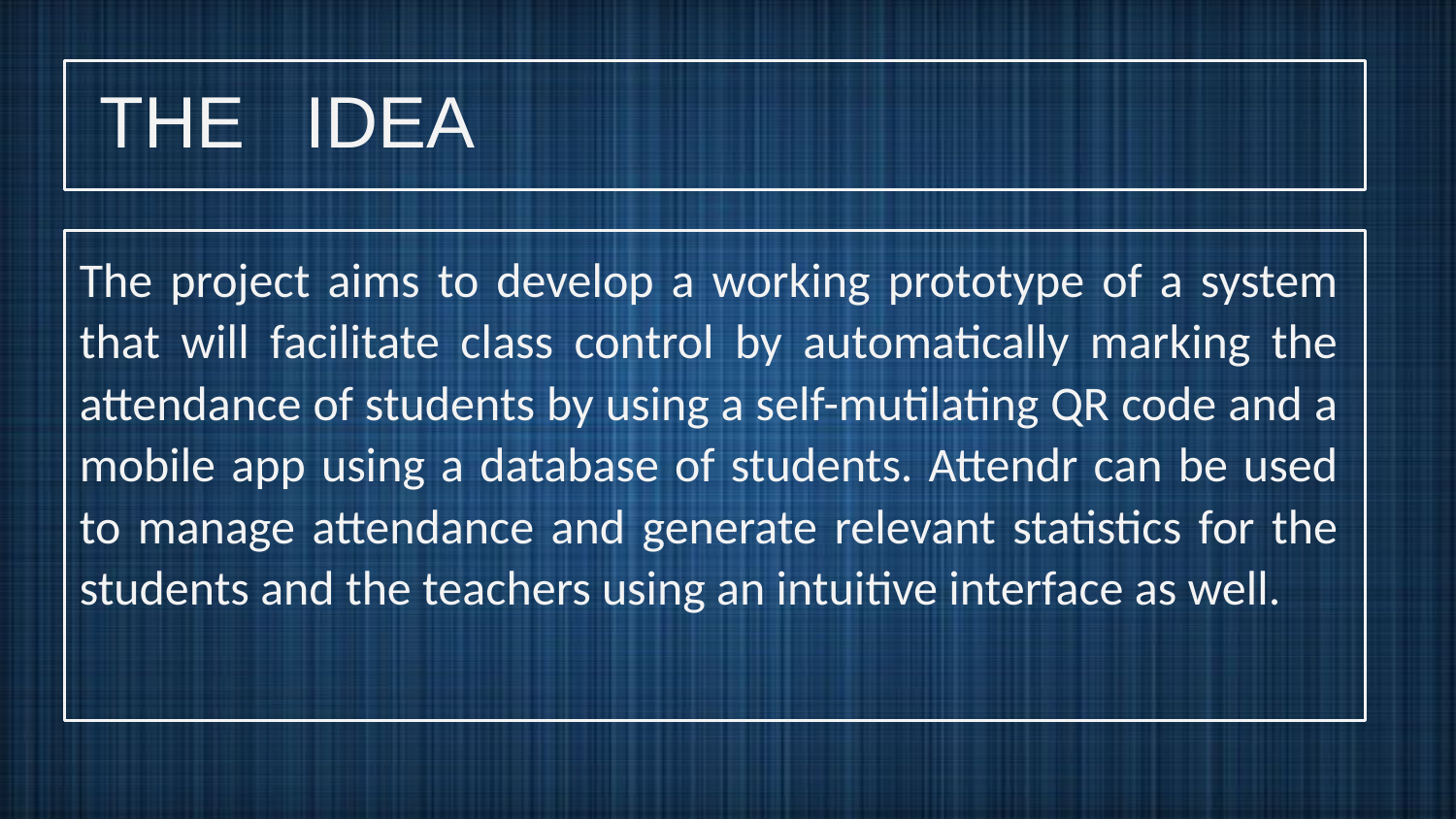

THE   IDEA
The project aims to develop a working prototype of a system that will facilitate class control by automatically marking the attendance of students by using a self-mutilating QR code and a mobile app using a database of students. Attendr can be used to manage attendance and generate relevant statistics for the students and the teachers using an intuitive interface as well.